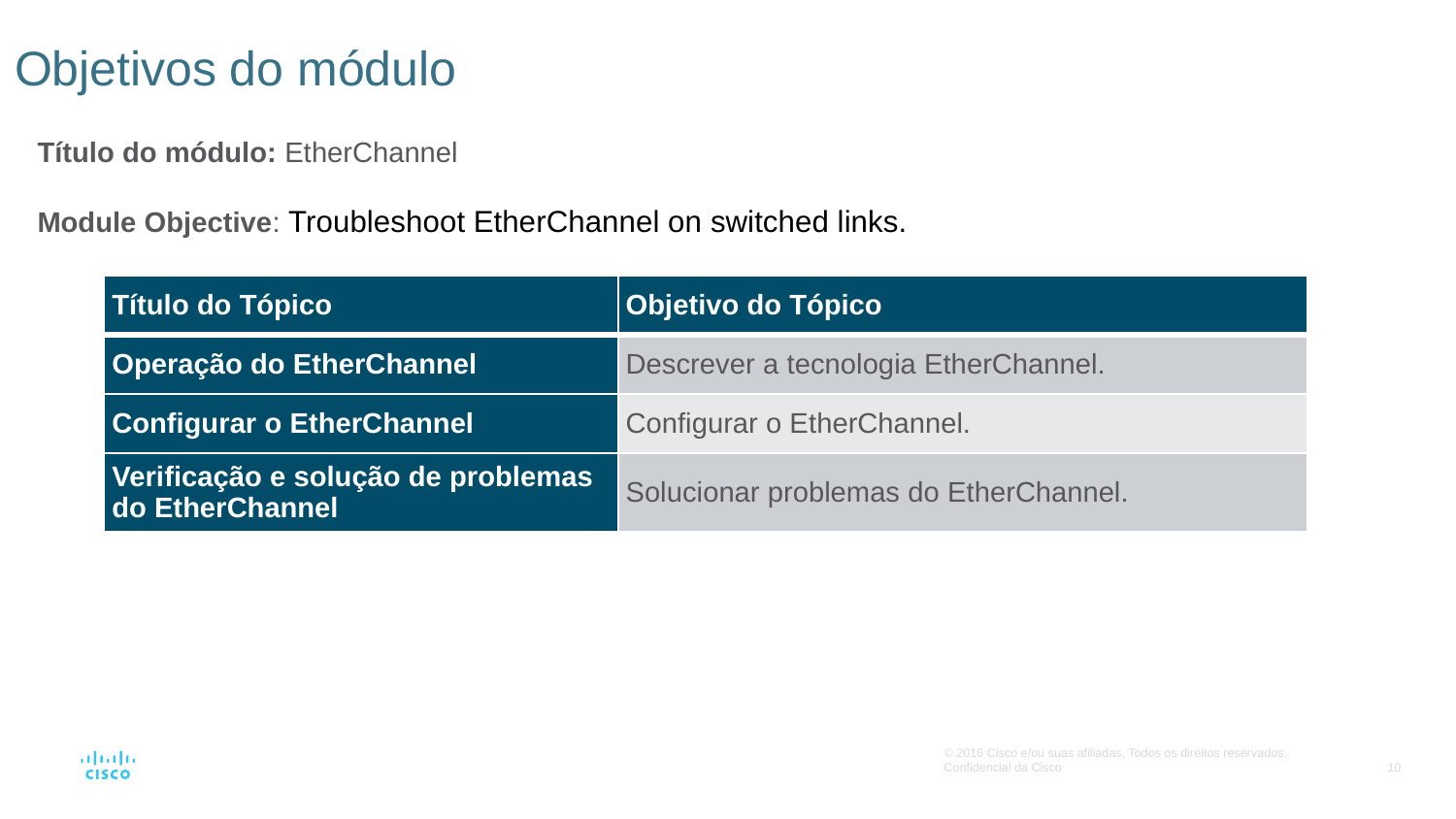

# Objetivos do módulo
Título do módulo: EtherChannel

Module Objective: Troubleshoot EtherChannel on switched links.

| Título do Tópico | Objetivo do Tópico |
| --- | --- |
| Operação do EtherChannel | Descrever a tecnologia EtherChannel. |
| Configurar o EtherChannel | Configurar o EtherChannel. |
| Verificação e solução de problemas do EtherChannel | Solucionar problemas do EtherChannel. |